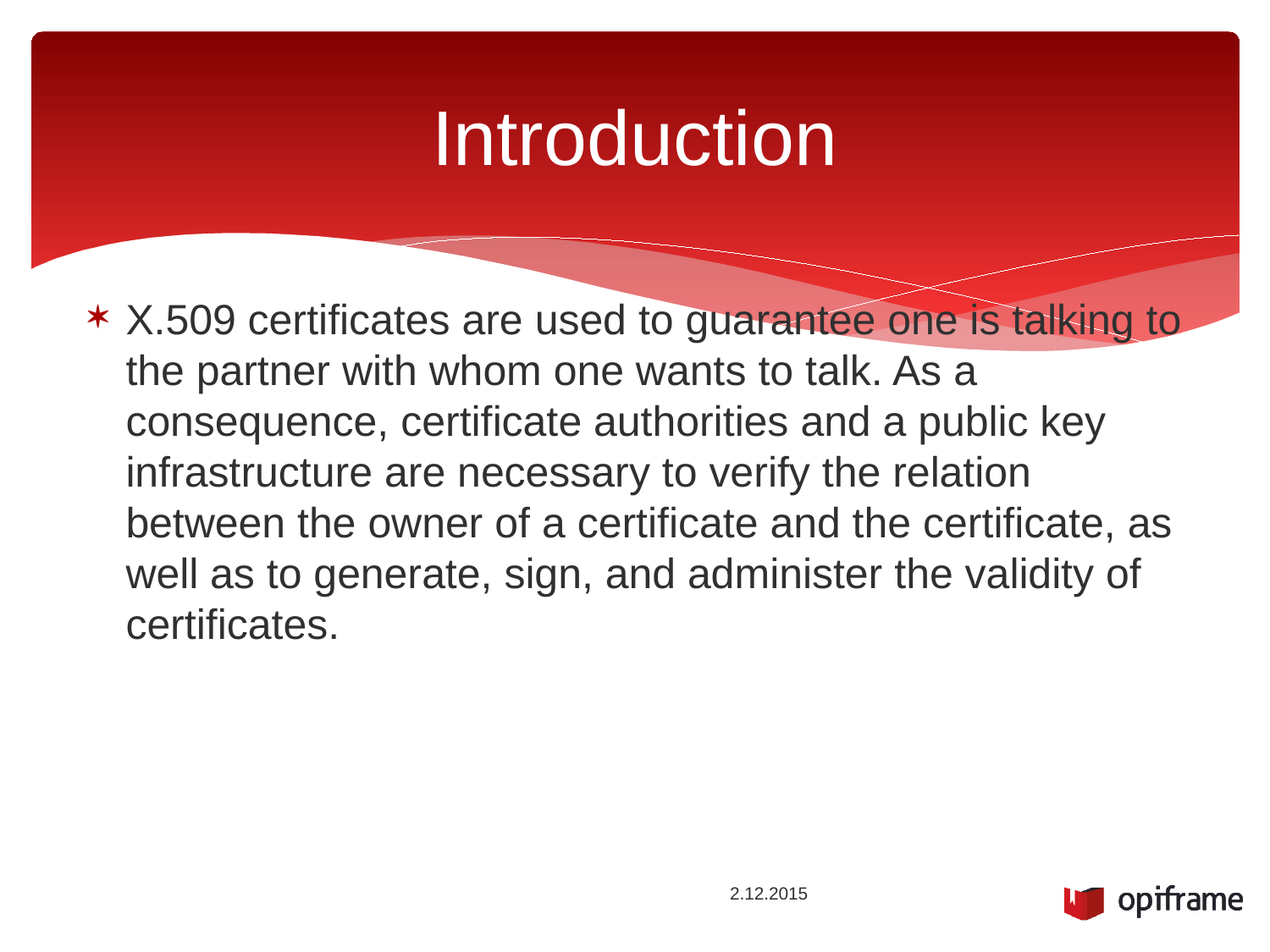

# Introduction
X.509 certificates are used to guarantee one is talking to the partner with whom one wants to talk. As a consequence, certificate authorities and a public key infrastructure are necessary to verify the relation between the owner of a certificate and the certificate, as well as to generate, sign, and administer the validity of certificates.

2.12.2015